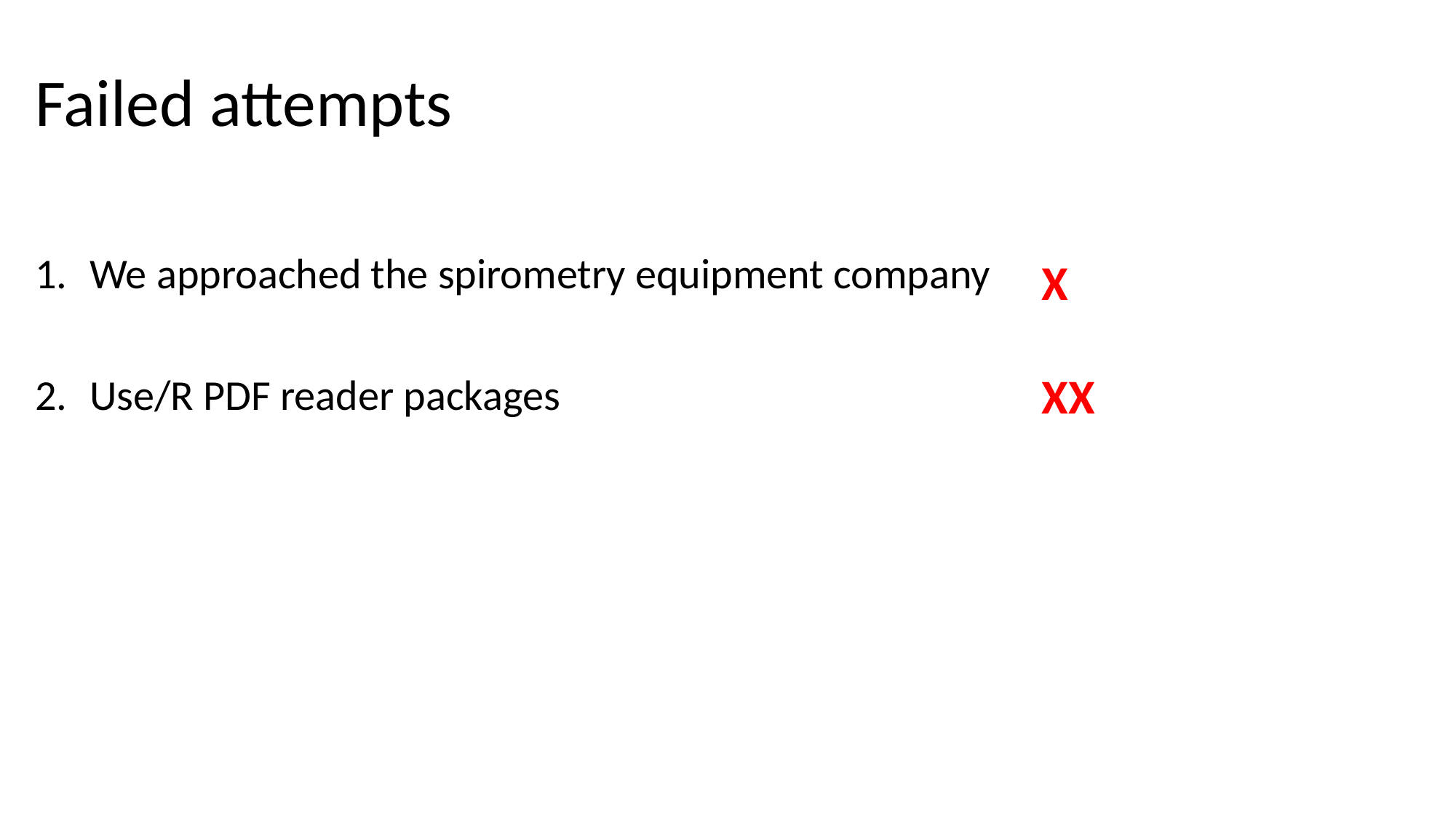

# Failed attempts
X
We approached the spirometry equipment company

Use/R PDF reader packages
XX